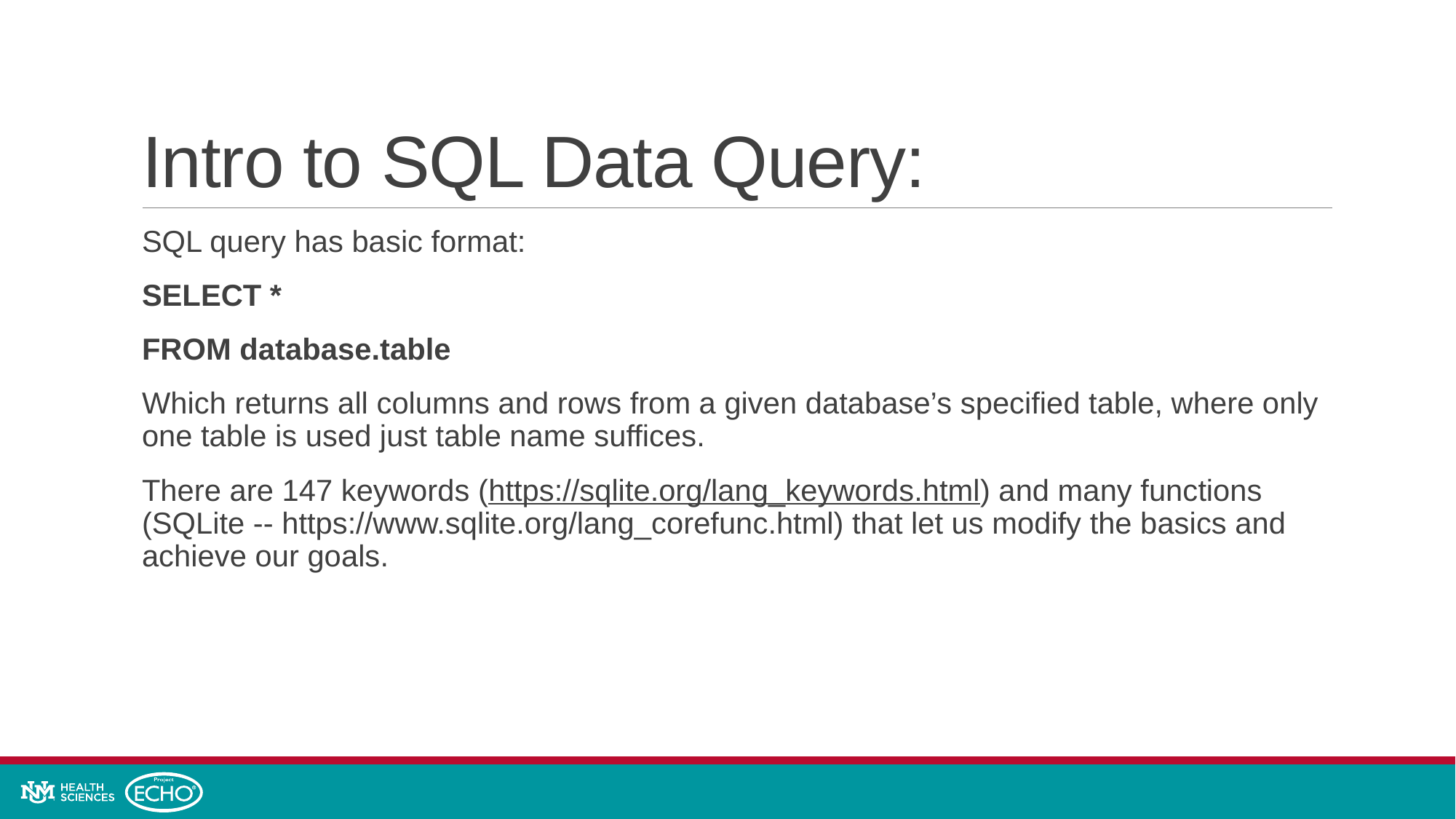

# Intro to SQL Data Query:
SQL query has basic format:
SELECT *
FROM database.table
Which returns all columns and rows from a given database’s specified table, where only one table is used just table name suffices.
There are 147 keywords (https://sqlite.org/lang_keywords.html) and many functions (SQLite -- https://www.sqlite.org/lang_corefunc.html) that let us modify the basics and achieve our goals.